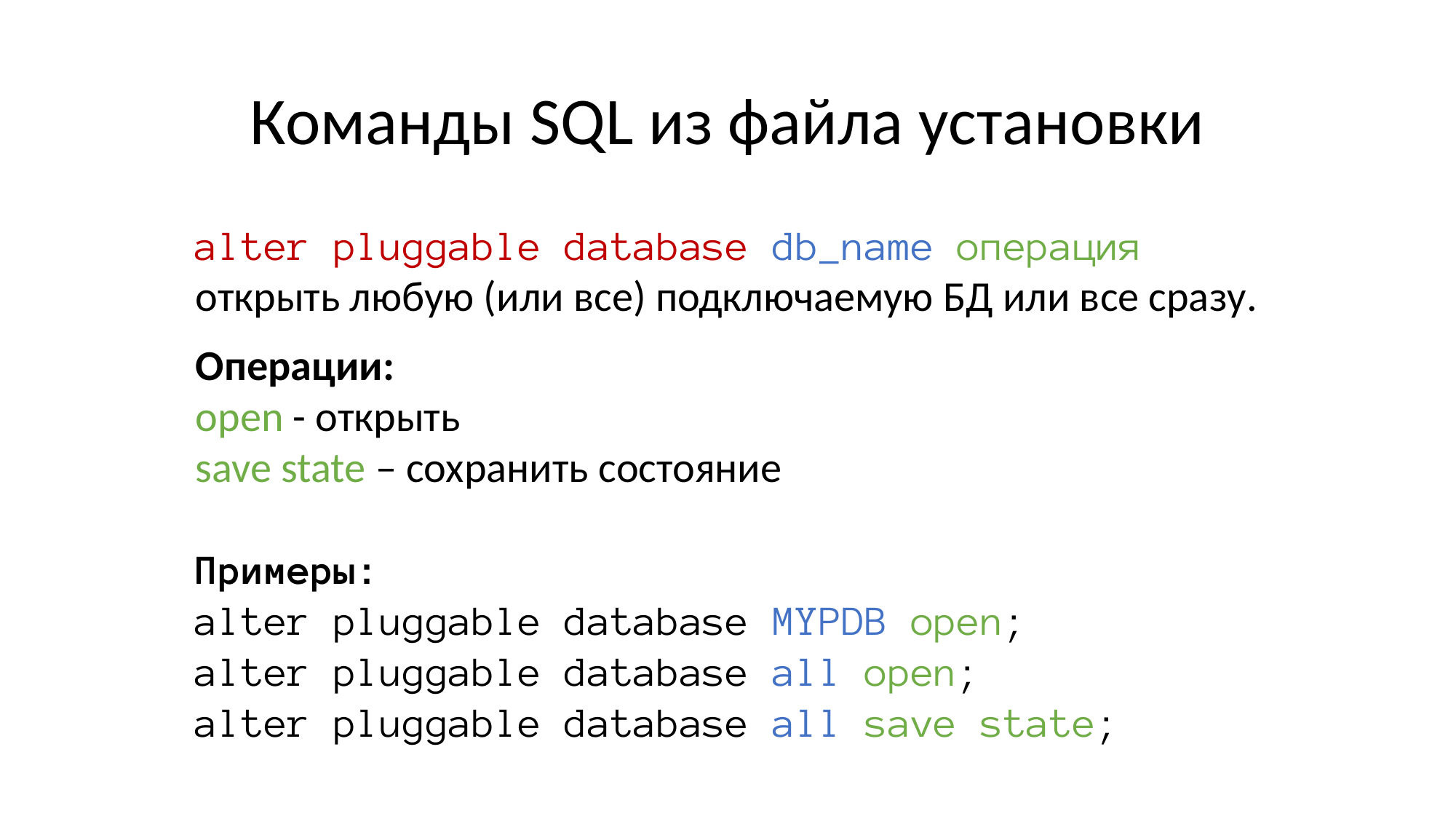

# Команды SQL из файла установки
alter pluggable database db_name операция
открыть любую (или все) подключаемую БД или все сразу.
Операции:
open - открыть
save state – сохранить состояние

Примеры:
alter pluggable database MYPDB open;
alter pluggable database all open;
alter pluggable database all save state;